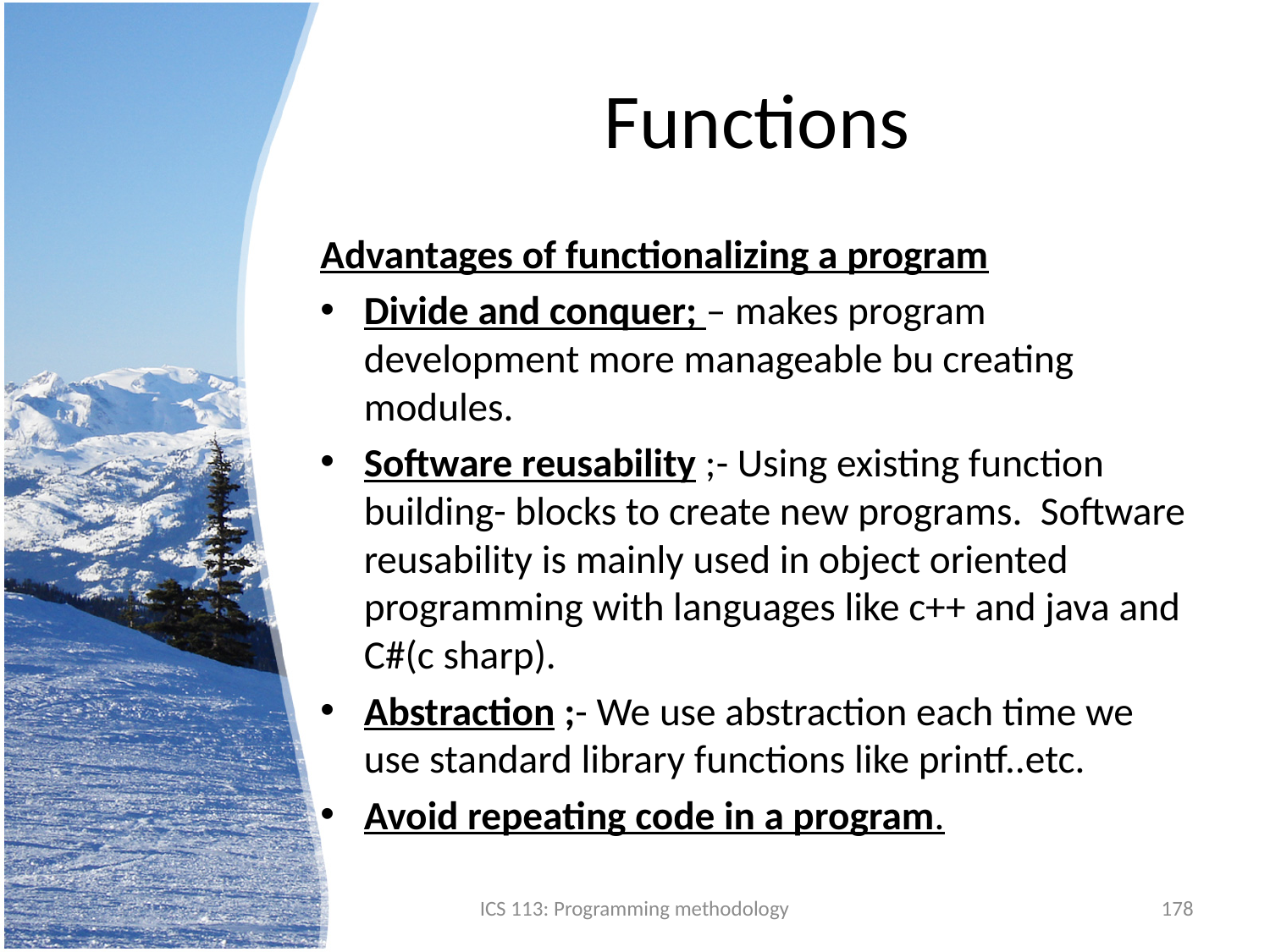

# Functions
Advantages of functionalizing a program
Divide and conquer; – makes program development more manageable bu creating modules.
Software reusability ;- Using existing function building- blocks to create new programs.  Software reusability is mainly used in object oriented programming with languages like c++ and java and C#(c sharp).
Abstraction ;- We use abstraction each time we use standard library functions like printf..etc.
Avoid repeating code in a program.

ICS 113: Programming methodology
178